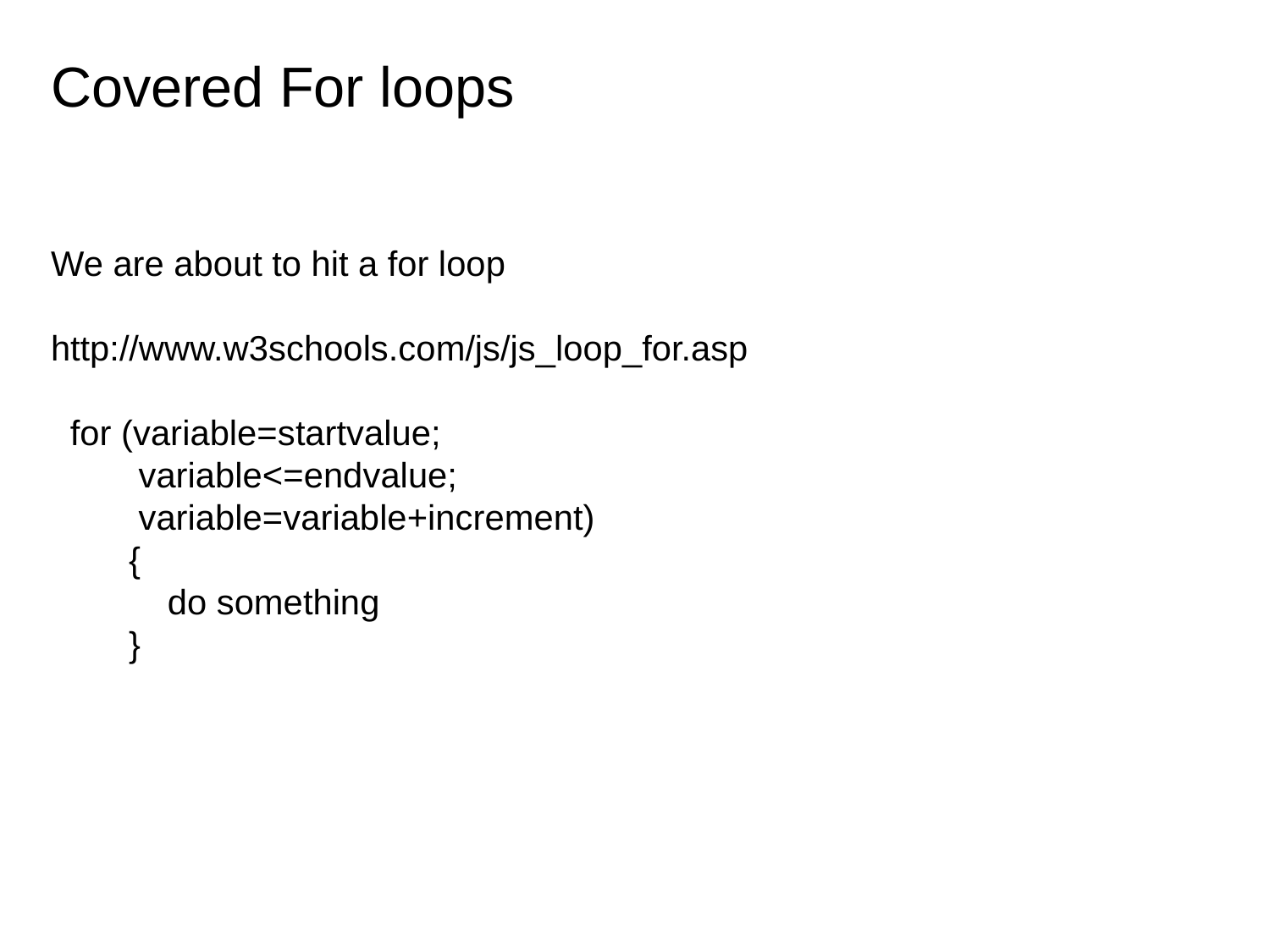

# Covered For loops
We are about to hit a for loop

http://www.w3schools.com/js/js_loop_for.asp

  for (variable=startvalue;
         variable<=endvalue;
         variable=variable+increment)
        {
            do something
        }